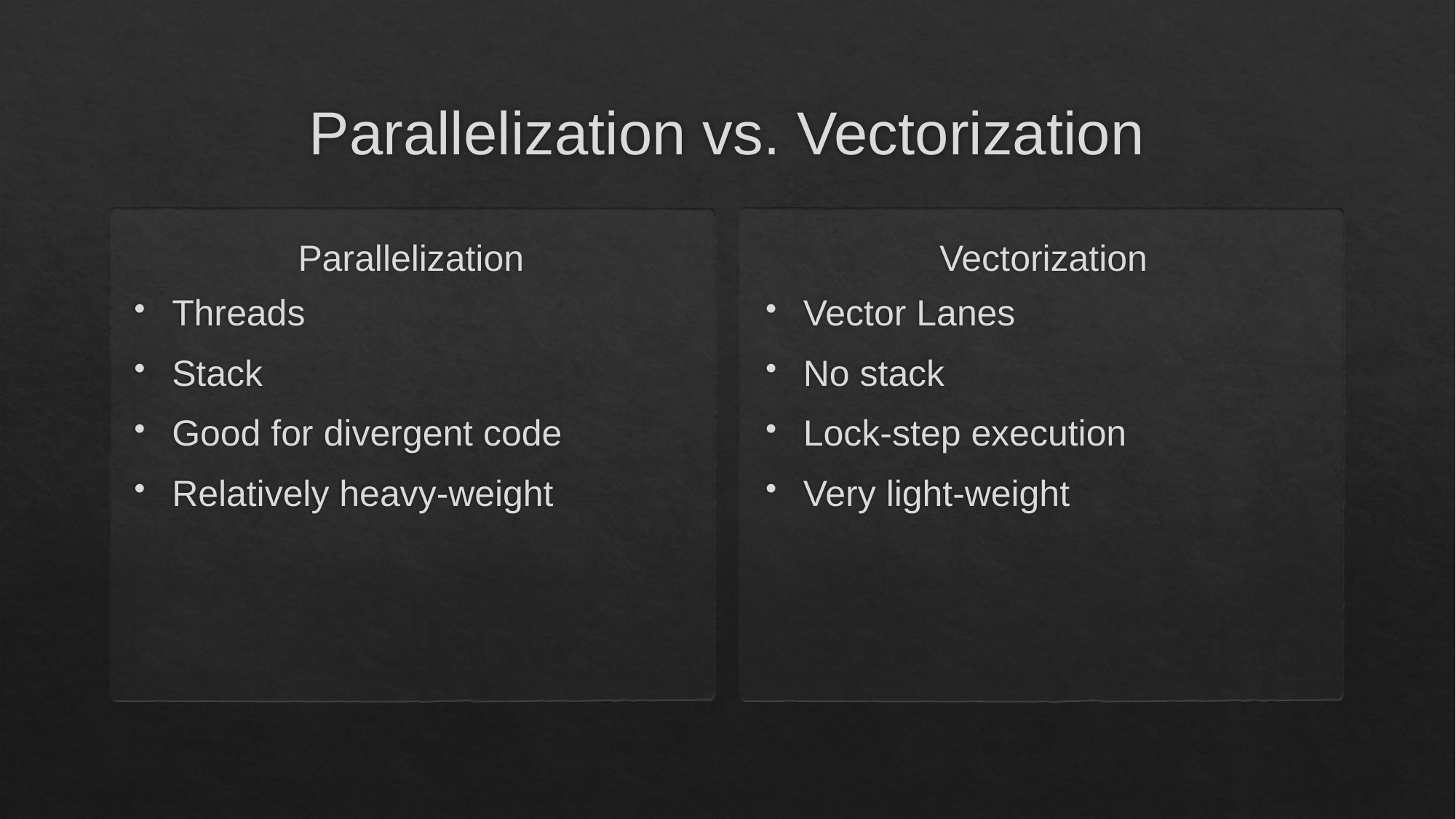

# Parallelization vs. Vectorization
Parallelization
Vectorization
Threads
Stack
Good for divergent code
Relatively heavy-weight
Vector Lanes
No stack
Lock-step execution
Very light-weight